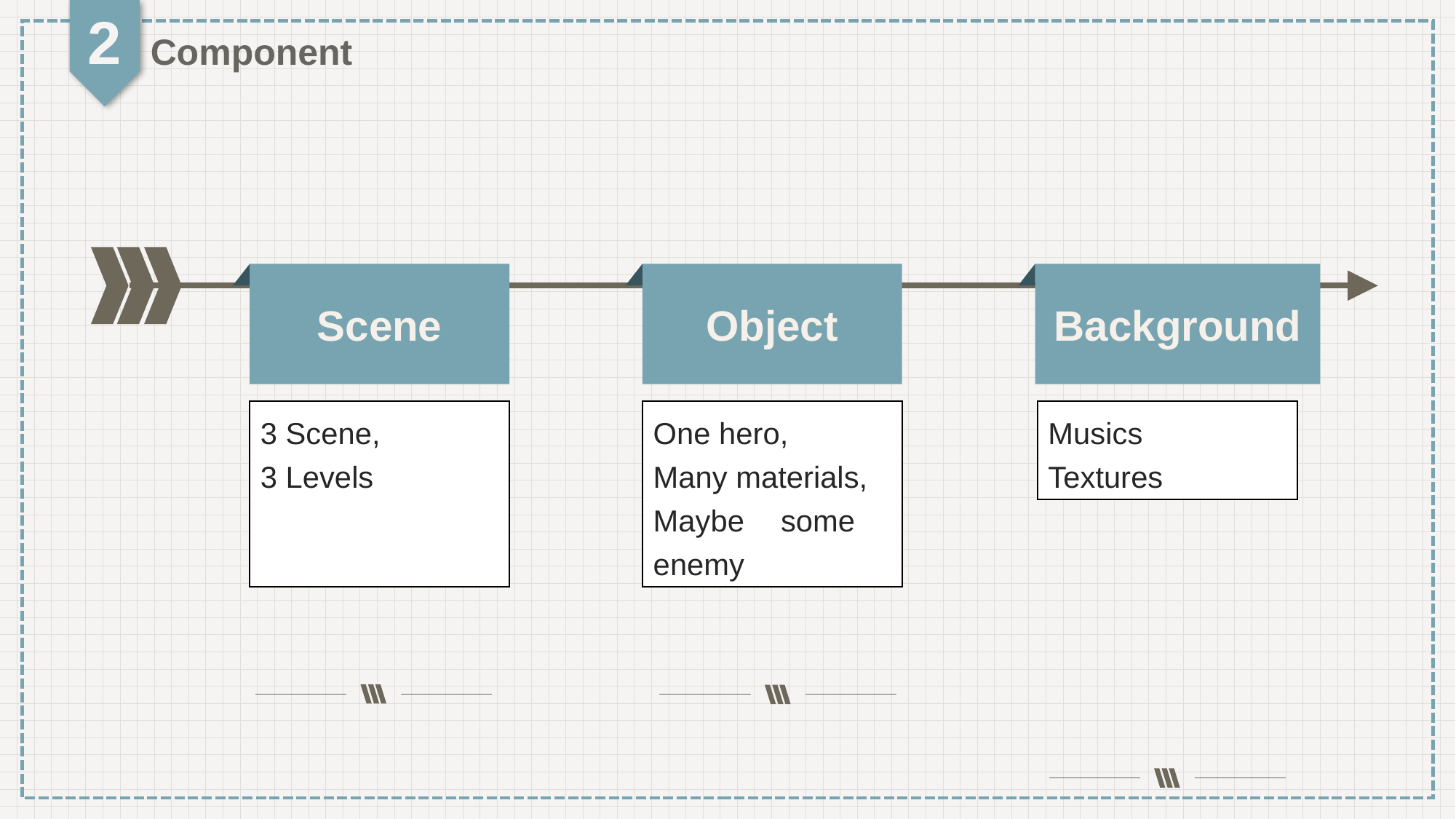

2
Component

Object

Background
Scene
3 Scene,
3 Levels

One hero,
Many materials,
Maybe some  enemy
Musics
Textures